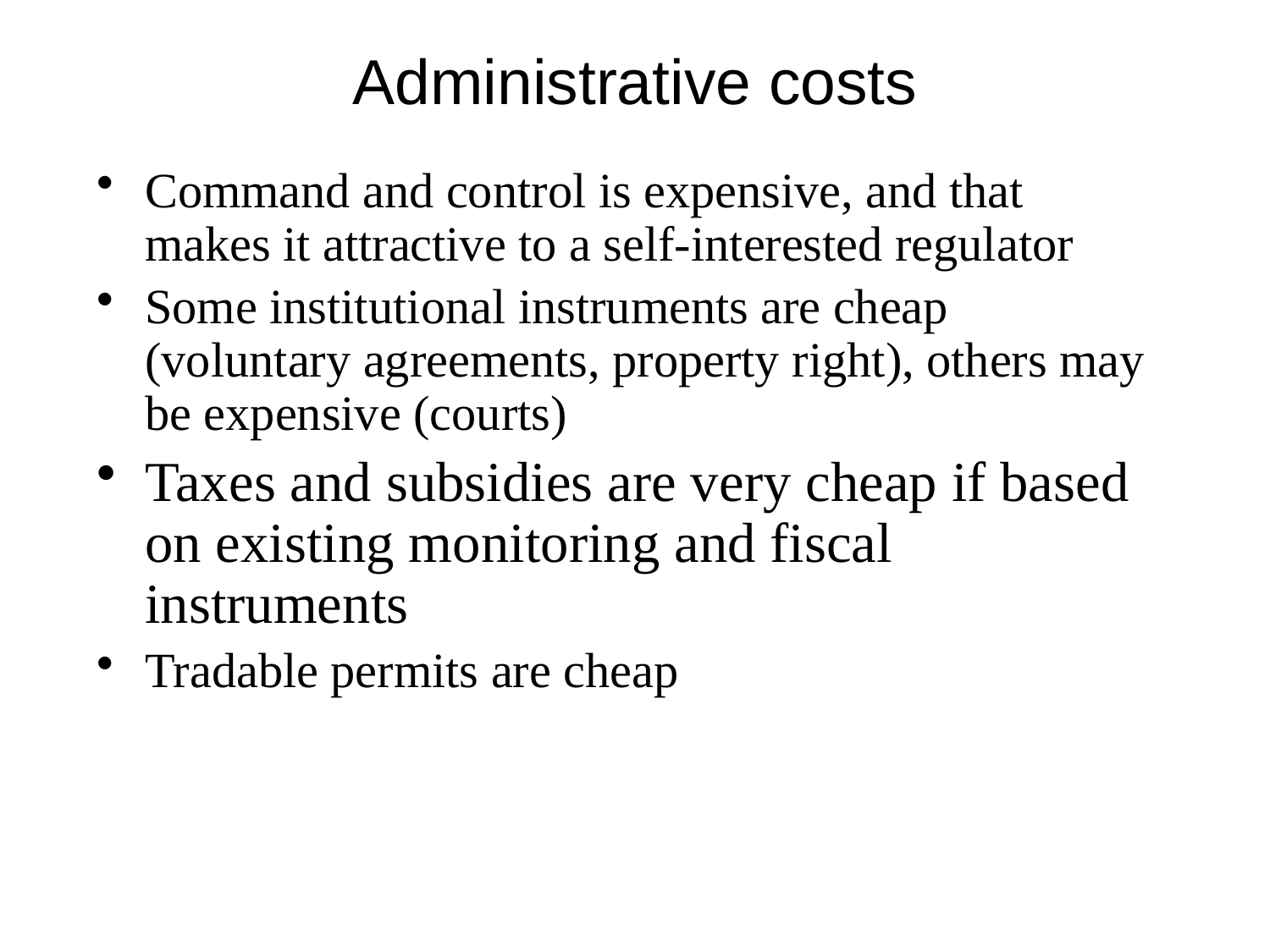

# Administrative costs
Command and control is expensive, and that makes it attractive to a self-interested regulator
Some institutional instruments are cheap (voluntary agreements, property right), others may be expensive (courts)
Taxes and subsidies are very cheap if based on existing monitoring and fiscal instruments
Tradable permits are cheap